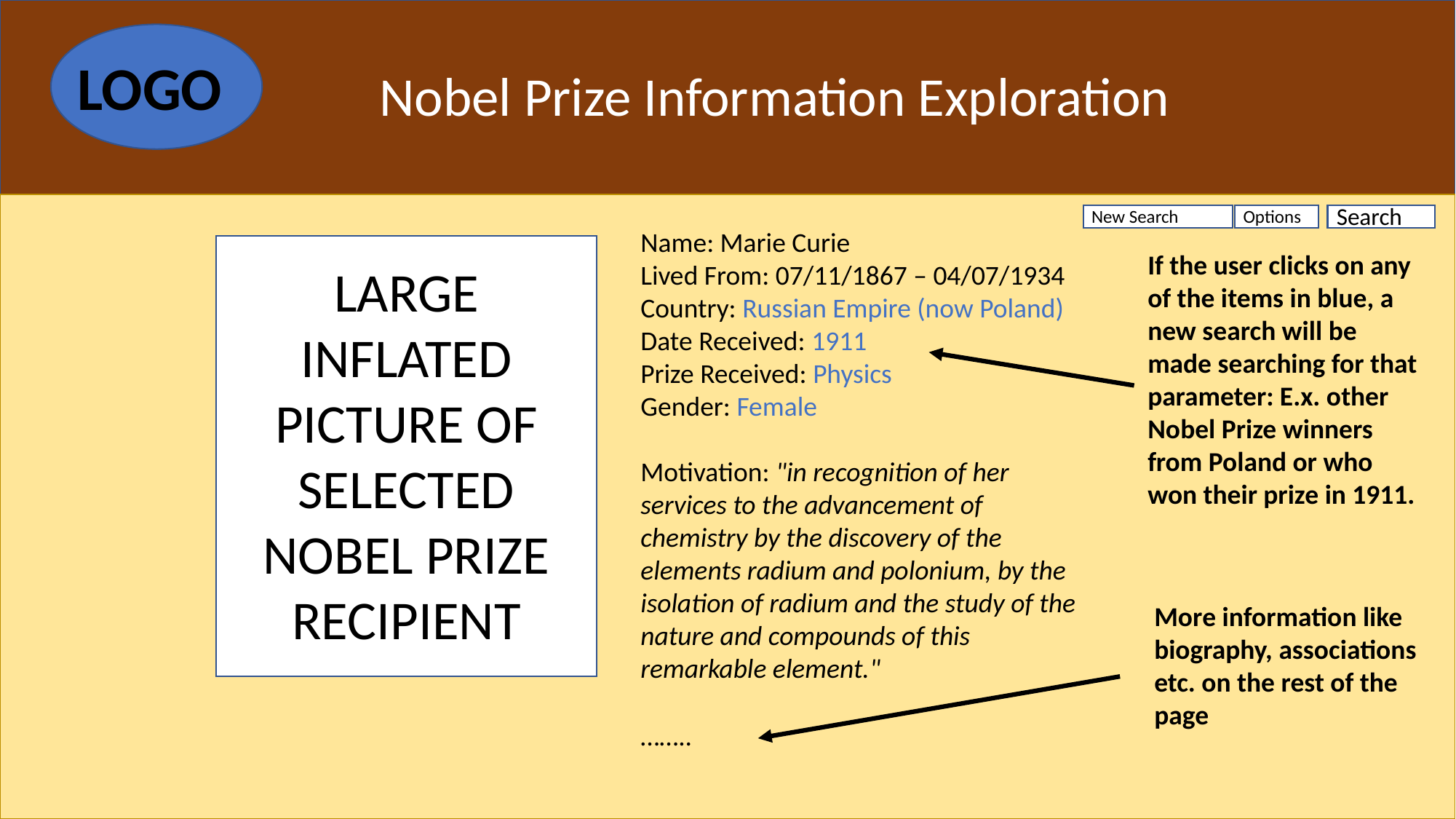

LOGO
Nobel Prize Information Exploration
Search
New Search
Options

Name: Marie Curie
Lived From: 07/11/1867 – 04/07/1934
Country: Russian Empire (now Poland)
Date Received: 1911
Prize Received: Physics
Gender: Female

Motivation: "in recognition of her services to the advancement of chemistry by the discovery of the elements radium and polonium, by the isolation of radium and the study of the nature and compounds of this remarkable element."

LARGE INFLATED PICTURE OF SELECTED NOBEL PRIZE RECIPIENT
If the user clicks on any of the items in blue, a new search will be made searching for that parameter: E.x. other Nobel Prize winners from Poland or who won their prize in 1911.
More information like biography, associations etc. on the rest of the page
……..